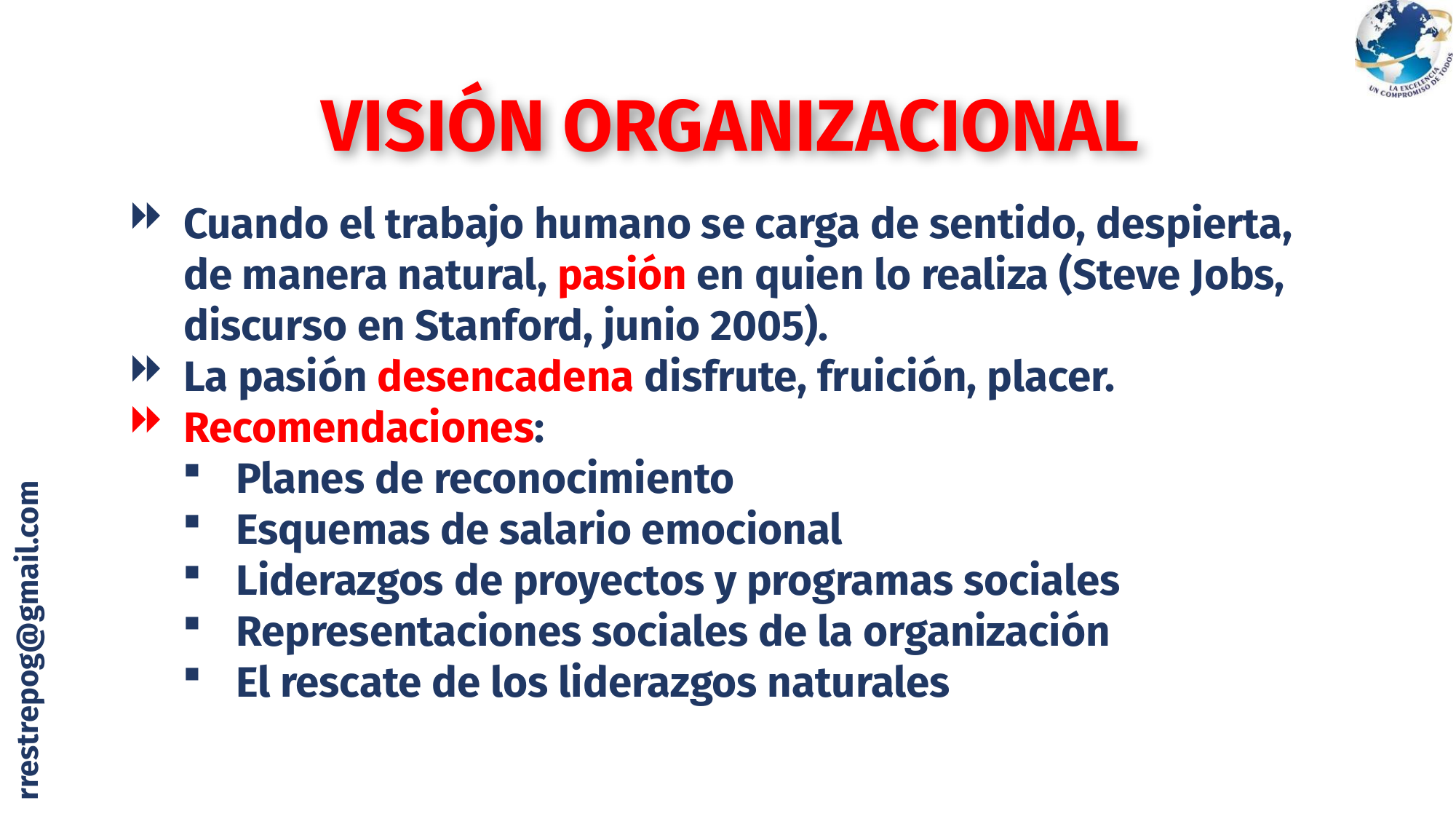

VISIÓN ORGANIZACIONAL
Cuando el trabajo humano se carga de sentido, despierta, de manera natural, pasión en quien lo realiza (Steve Jobs, discurso en Stanford, junio 2005).
La pasión desencadena disfrute, fruición, placer.
Recomendaciones:
Planes de reconocimiento
Esquemas de salario emocional
Liderazgos de proyectos y programas sociales
Representaciones sociales de la organización
El rescate de los liderazgos naturales